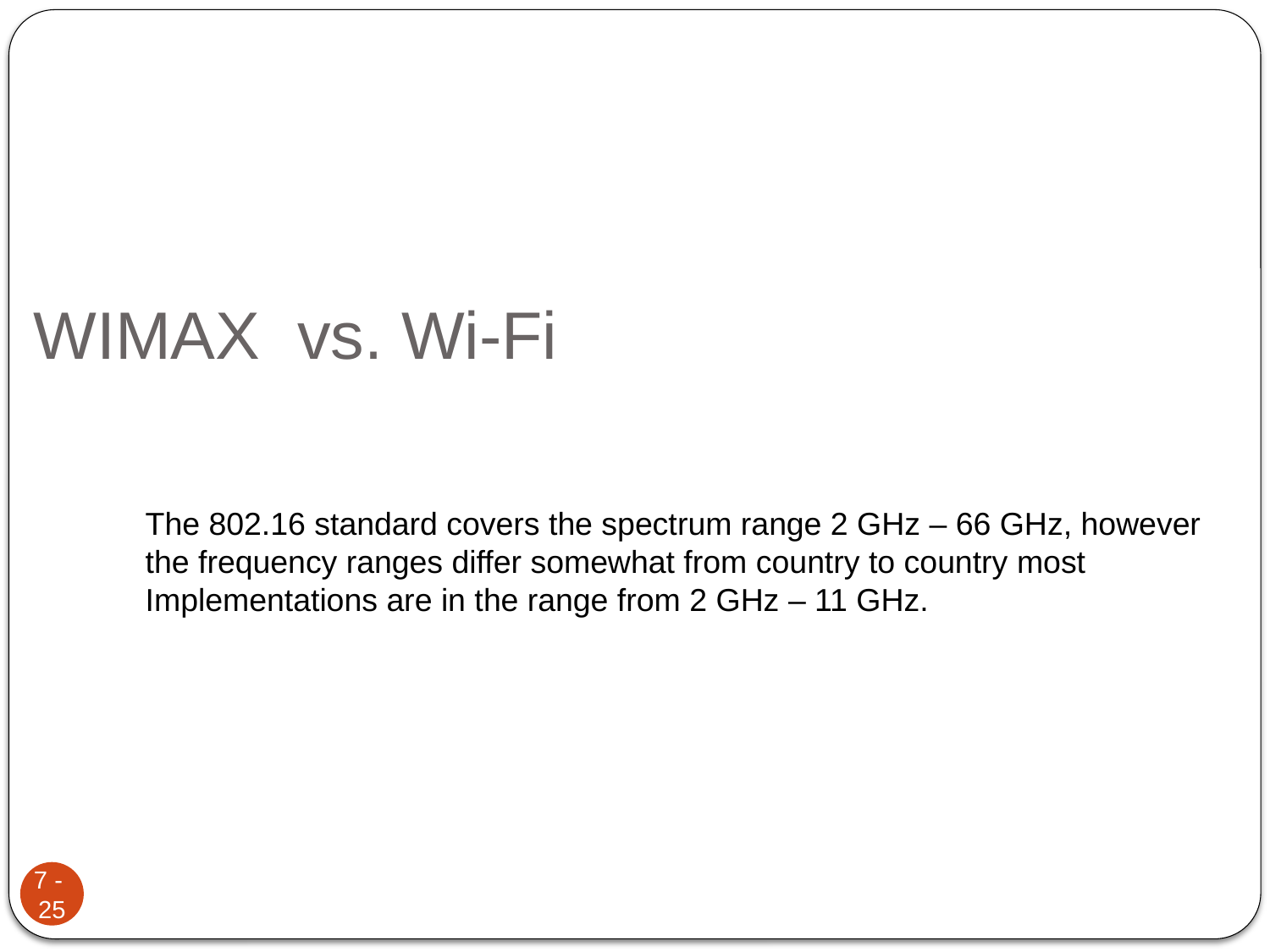

# WIMAX  vs. Wi-Fi
The 802.16 standard covers the spectrum range 2 GHz – 66 GHz, however
the frequency ranges differ somewhat from country to country most
Implementations are in the range from 2 GHz – 11 GHz.

7 - 25